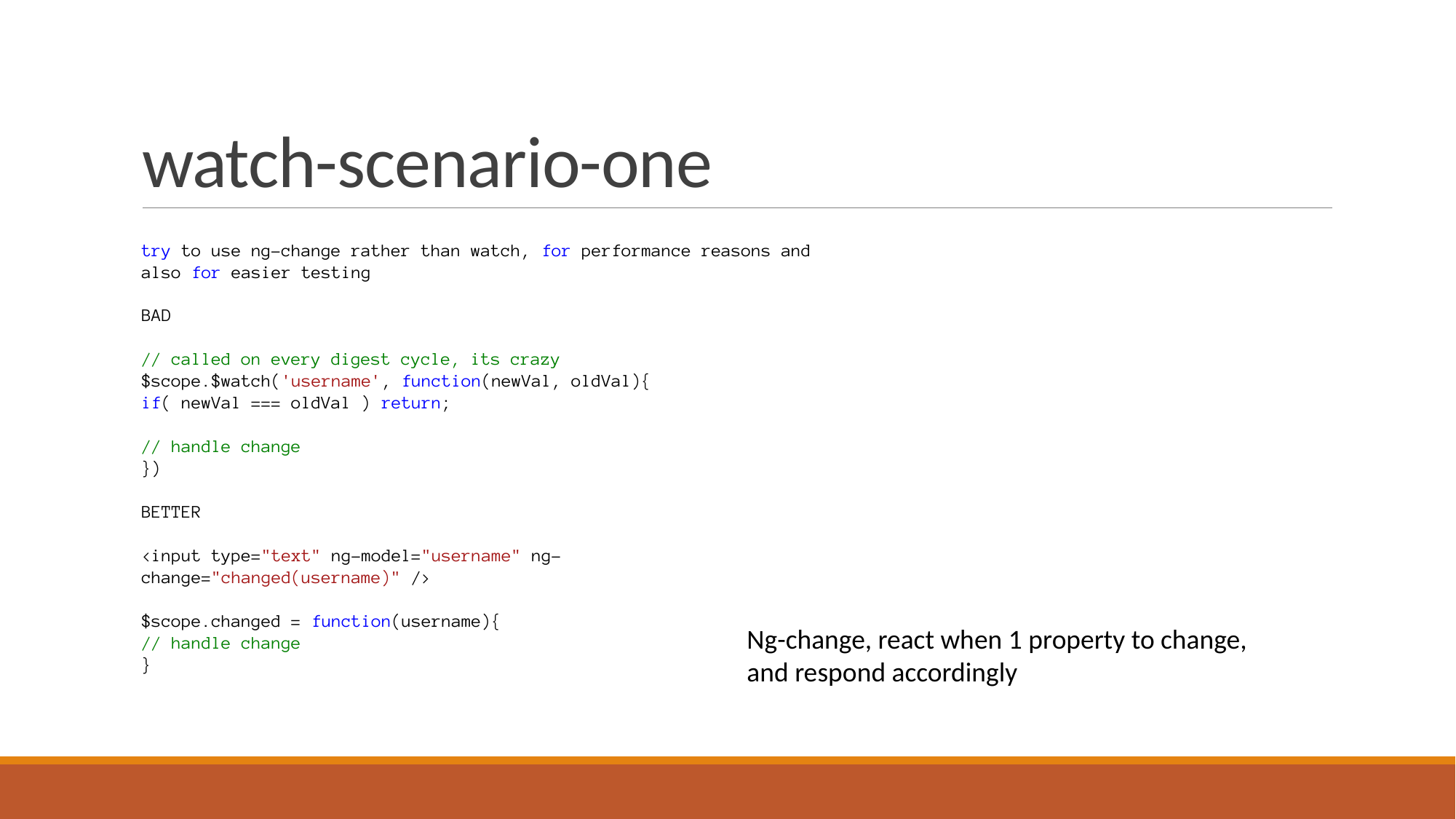

# watch-scenario-one
try to use ng-change rather than watch, for performance reasons and also for easier testing

BAD

// called on every digest cycle, its crazy
$scope.$watch('username', function(newVal, oldVal){
if( newVal === oldVal ) return;

// handle change
})

BETTER

<input type="text" ng-model="username" ng-change="changed(username)" />

$scope.changed = function(username){
// handle change
}
Ng-change, react when 1 property to change,
and respond accordingly